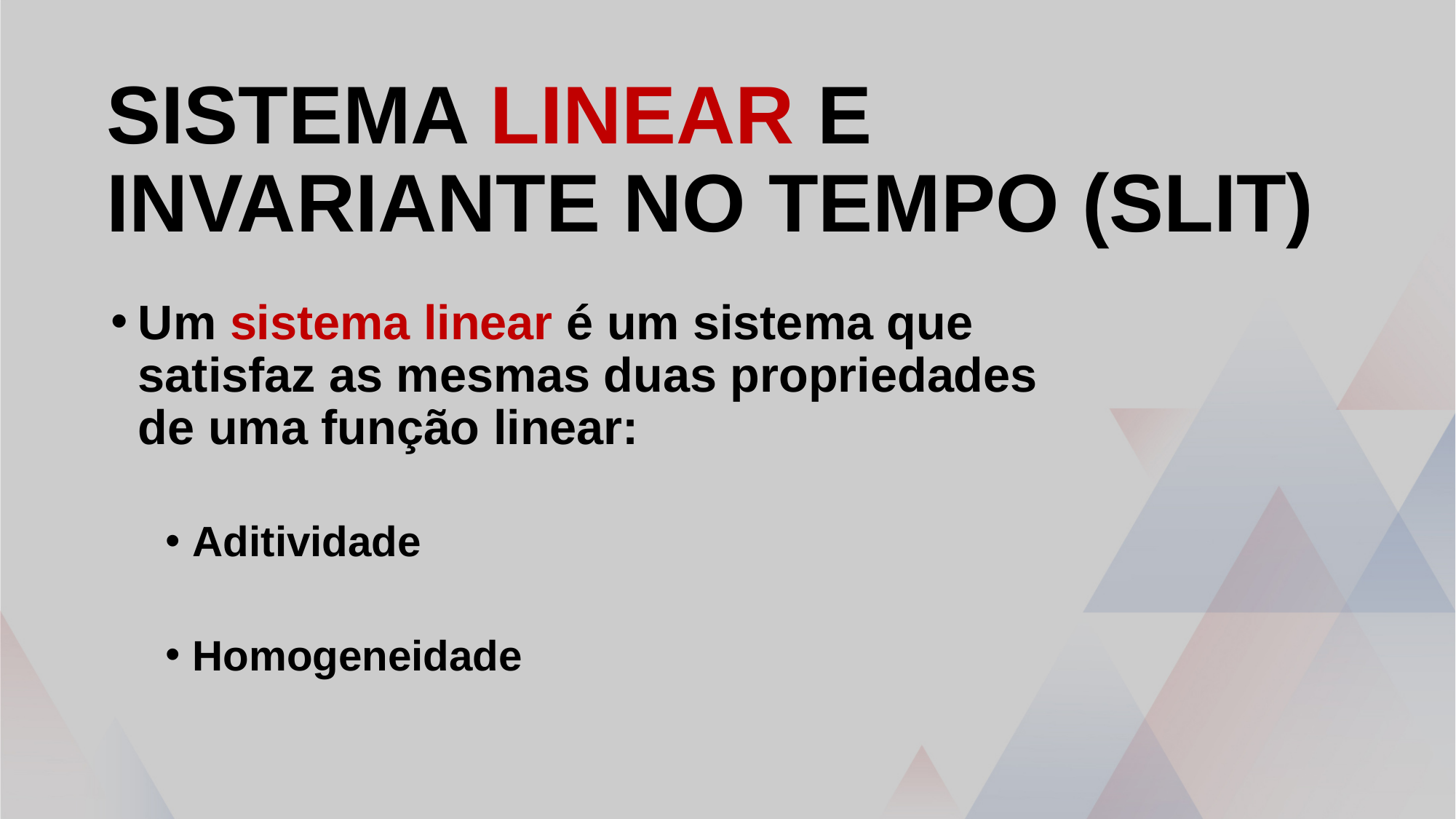

# Sistema linear e invariante no tempo (slit)

Um sistema linear é um sistema que satisfaz as mesmas duas propriedades de uma função linear:

Aditividade

Homogeneidade